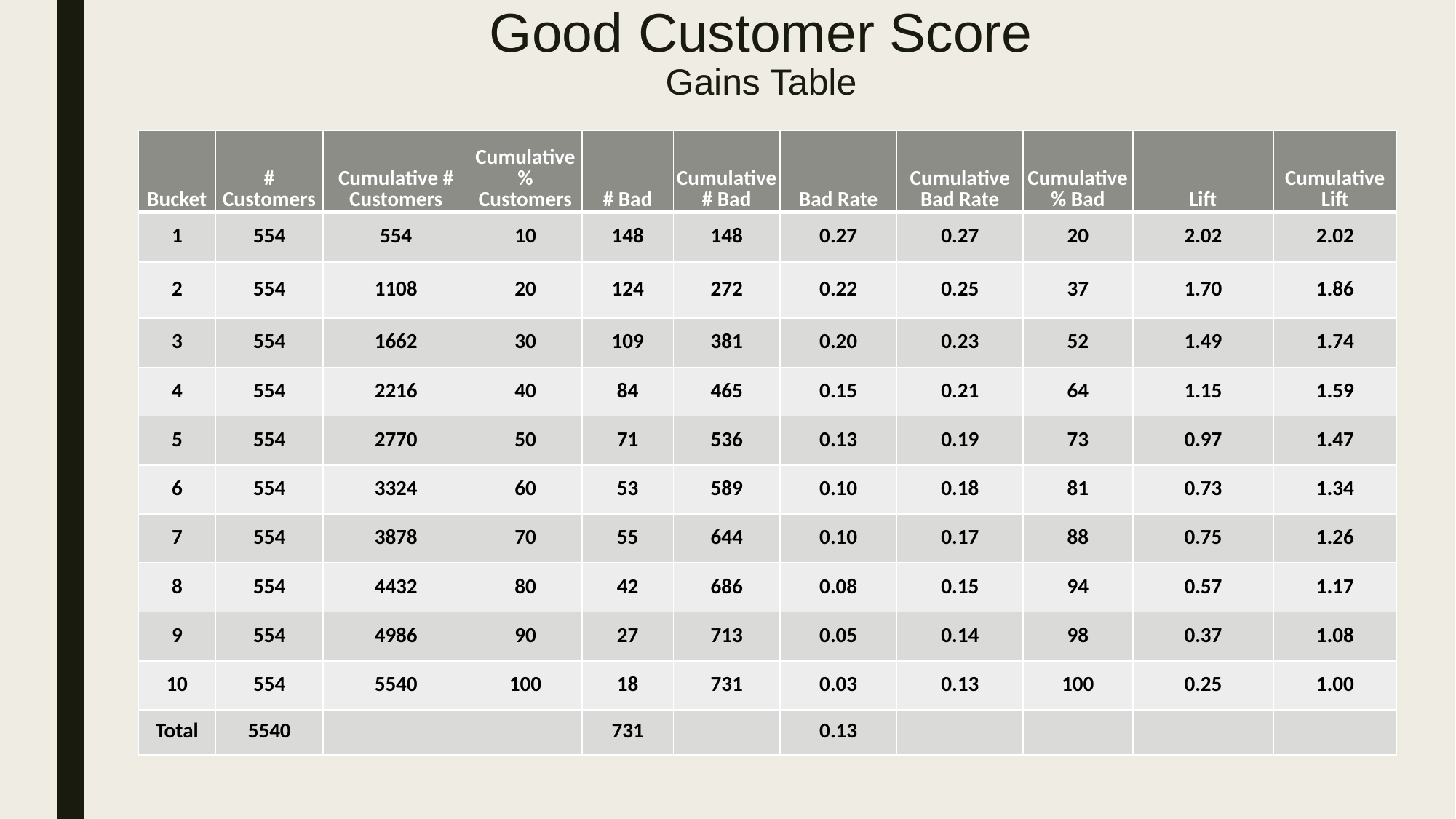

# Good Customer Score Gains Table
| Bucket | # Customers | Cumulative # Customers | Cumulative % Customers | # Bad | Cumulative # Bad | Bad Rate | Cumulative Bad Rate | Cumulative % Bad | Lift | Cumulative Lift |
| --- | --- | --- | --- | --- | --- | --- | --- | --- | --- | --- |
| 1 | 554 | 554 | 10 | 148 | 148 | 0.27 | 0.27 | 20 | 2.02 | 2.02 |
| 2 | 554 | 1108 | 20 | 124 | 272 | 0.22 | 0.25 | 37 | 1.70 | 1.86 |
| 3 | 554 | 1662 | 30 | 109 | 381 | 0.20 | 0.23 | 52 | 1.49 | 1.74 |
| 4 | 554 | 2216 | 40 | 84 | 465 | 0.15 | 0.21 | 64 | 1.15 | 1.59 |
| 5 | 554 | 2770 | 50 | 71 | 536 | 0.13 | 0.19 | 73 | 0.97 | 1.47 |
| 6 | 554 | 3324 | 60 | 53 | 589 | 0.10 | 0.18 | 81 | 0.73 | 1.34 |
| 7 | 554 | 3878 | 70 | 55 | 644 | 0.10 | 0.17 | 88 | 0.75 | 1.26 |
| 8 | 554 | 4432 | 80 | 42 | 686 | 0.08 | 0.15 | 94 | 0.57 | 1.17 |
| 9 | 554 | 4986 | 90 | 27 | 713 | 0.05 | 0.14 | 98 | 0.37 | 1.08 |
| 10 | 554 | 5540 | 100 | 18 | 731 | 0.03 | 0.13 | 100 | 0.25 | 1.00 |
| Total | 5540 |  |  | 731 |  | 0.13 |  |  |  |  |